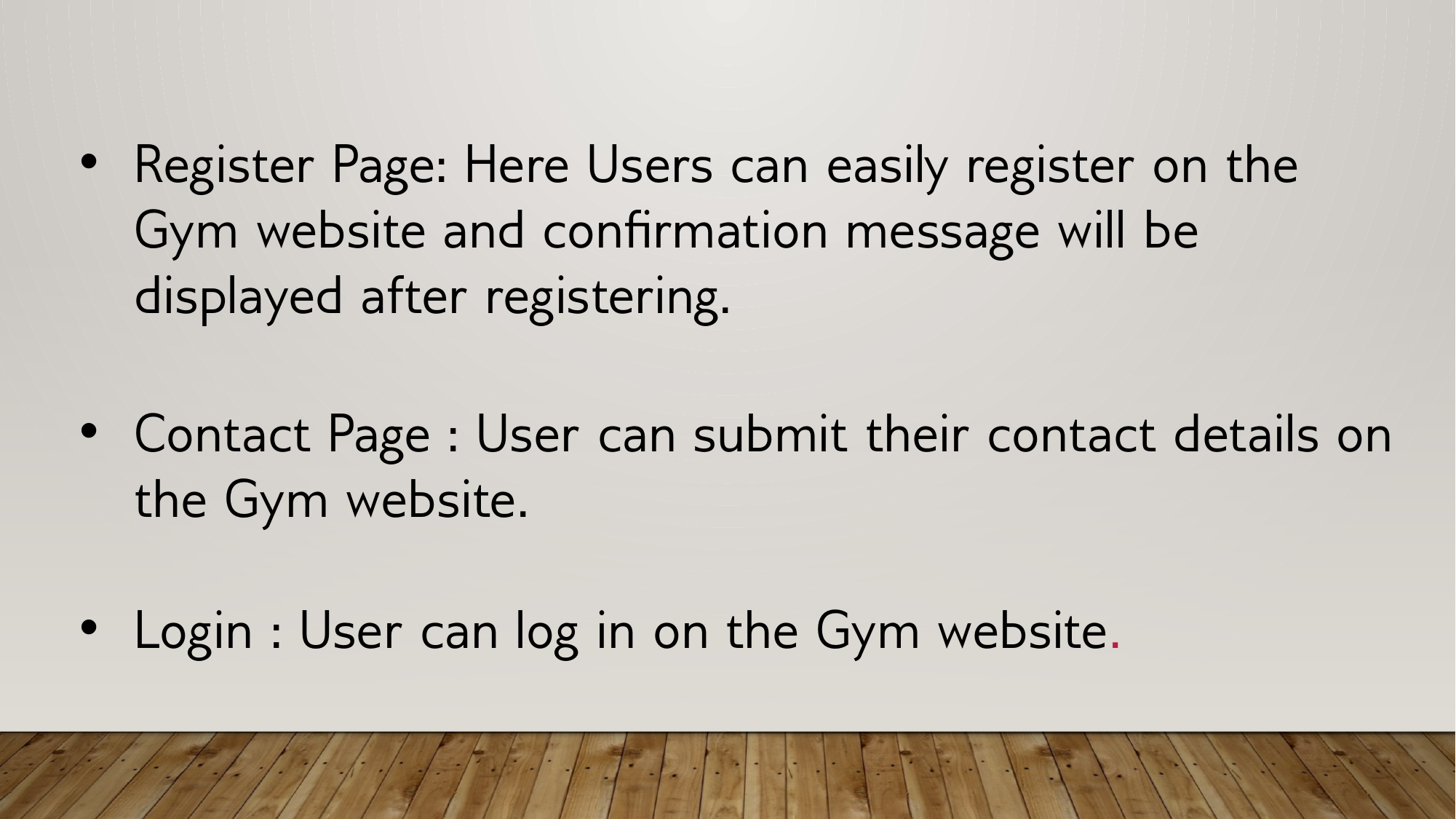

Register Page: Here Users can easily register on the Gym website and confirmation message will be displayed after registering.

Contact Page : User can submit their contact details on the Gym website.

Login : User can log in on the Gym website.